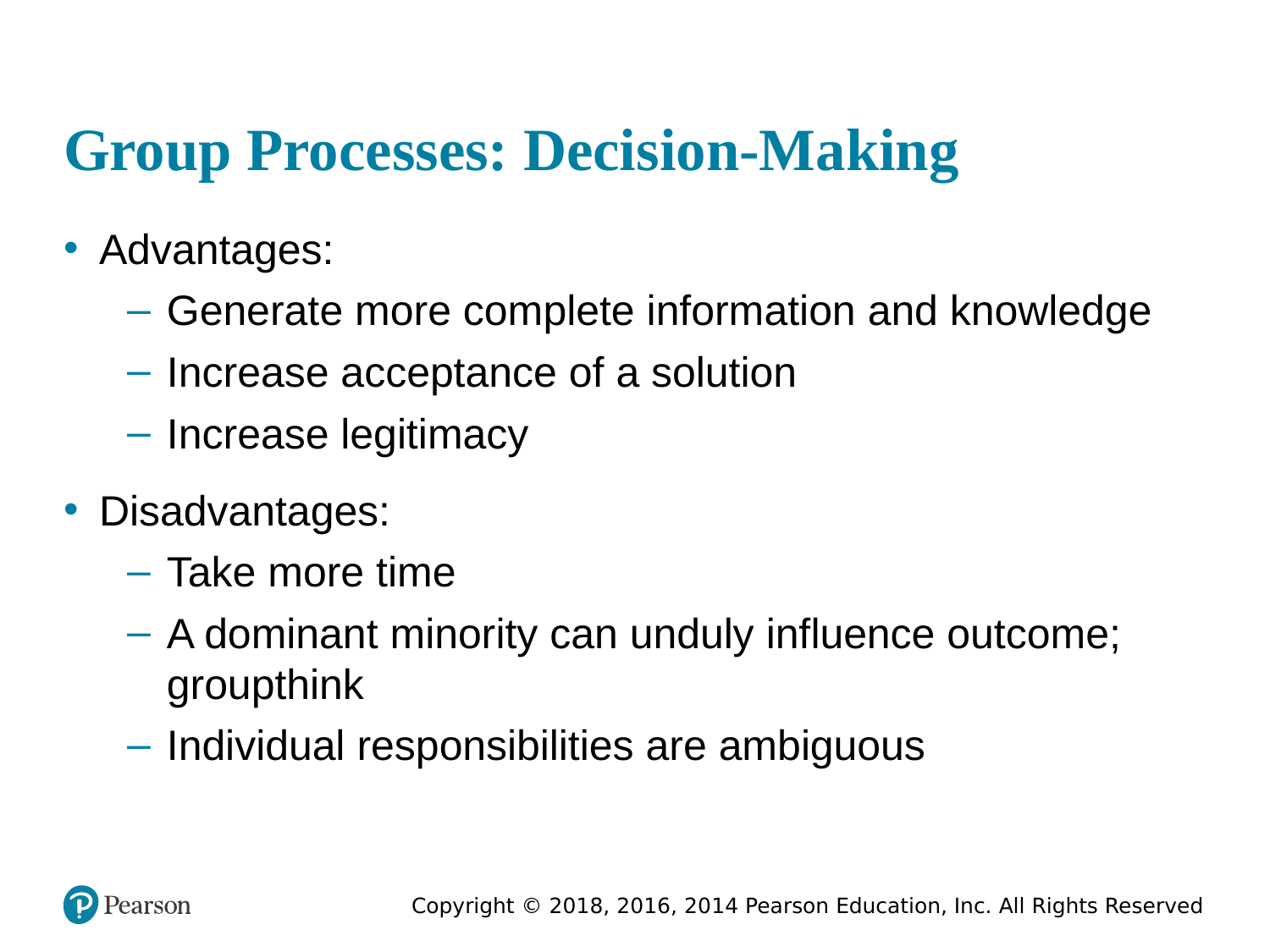

# Group Processes: Decision-Making
Advantages:
Generate more complete information and knowledge
Increase acceptance of a solution
Increase legitimacy
Disadvantages:
Take more time
A dominant minority can unduly influence outcome; groupthink
Individual responsibilities are ambiguous